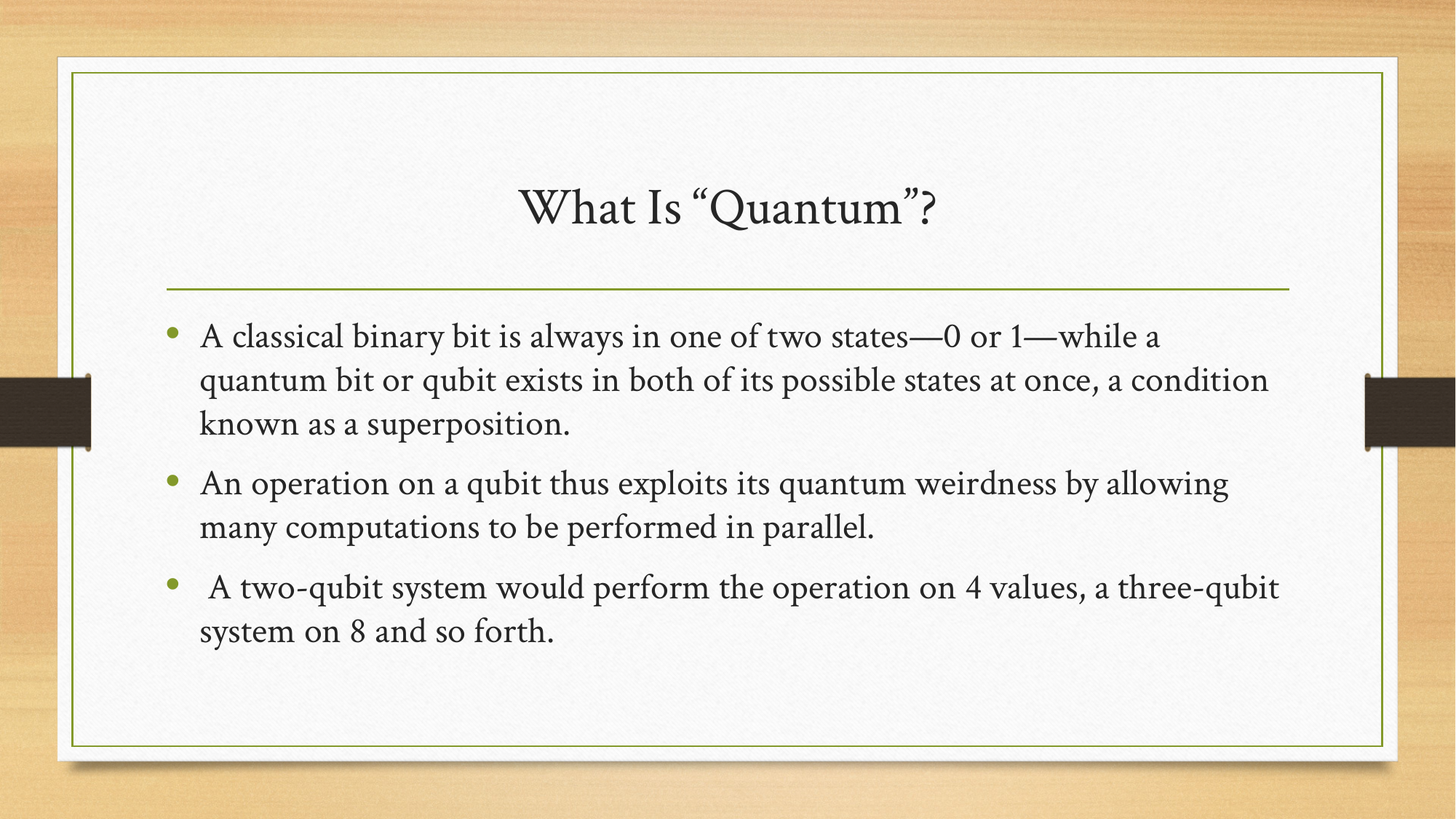

# What Is “Quantum”?
A classical binary bit is always in one of two states—0 or 1—while a quantum bit or qubit exists in both of its possible states at once, a condition known as a superposition.
An operation on a qubit thus exploits its quantum weirdness by allowing many computations to be performed in parallel.
 A two-qubit system would perform the operation on 4 values, a three-qubit system on 8 and so forth.